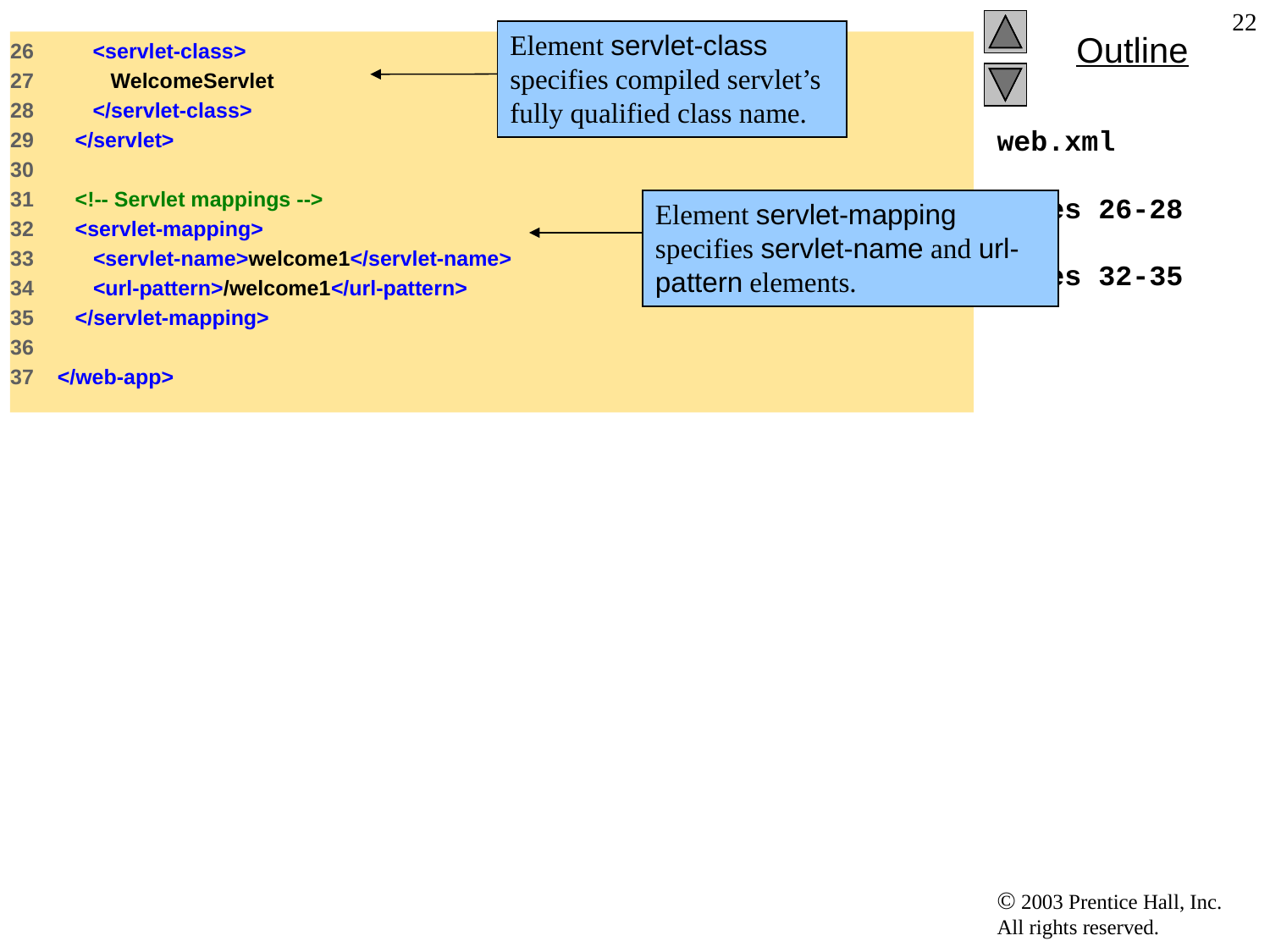

22
Element servlet-class specifies compiled servlet’s fully qualified class name.
26          <servlet-class>
27             WelcomeServlet
28          </servlet-class>
29       </servlet>
30
31       <!-- Servlet mappings -->
32       <servlet-mapping>
33          <servlet-name>welcome1</servlet-name>
34          <url-pattern>/welcome1</url-pattern>
35       </servlet-mapping>
36
37    </web-app>
# web.xml Lines 26-28 Lines 32-35
Element servlet-mapping specifies servlet-name and url-pattern elements.